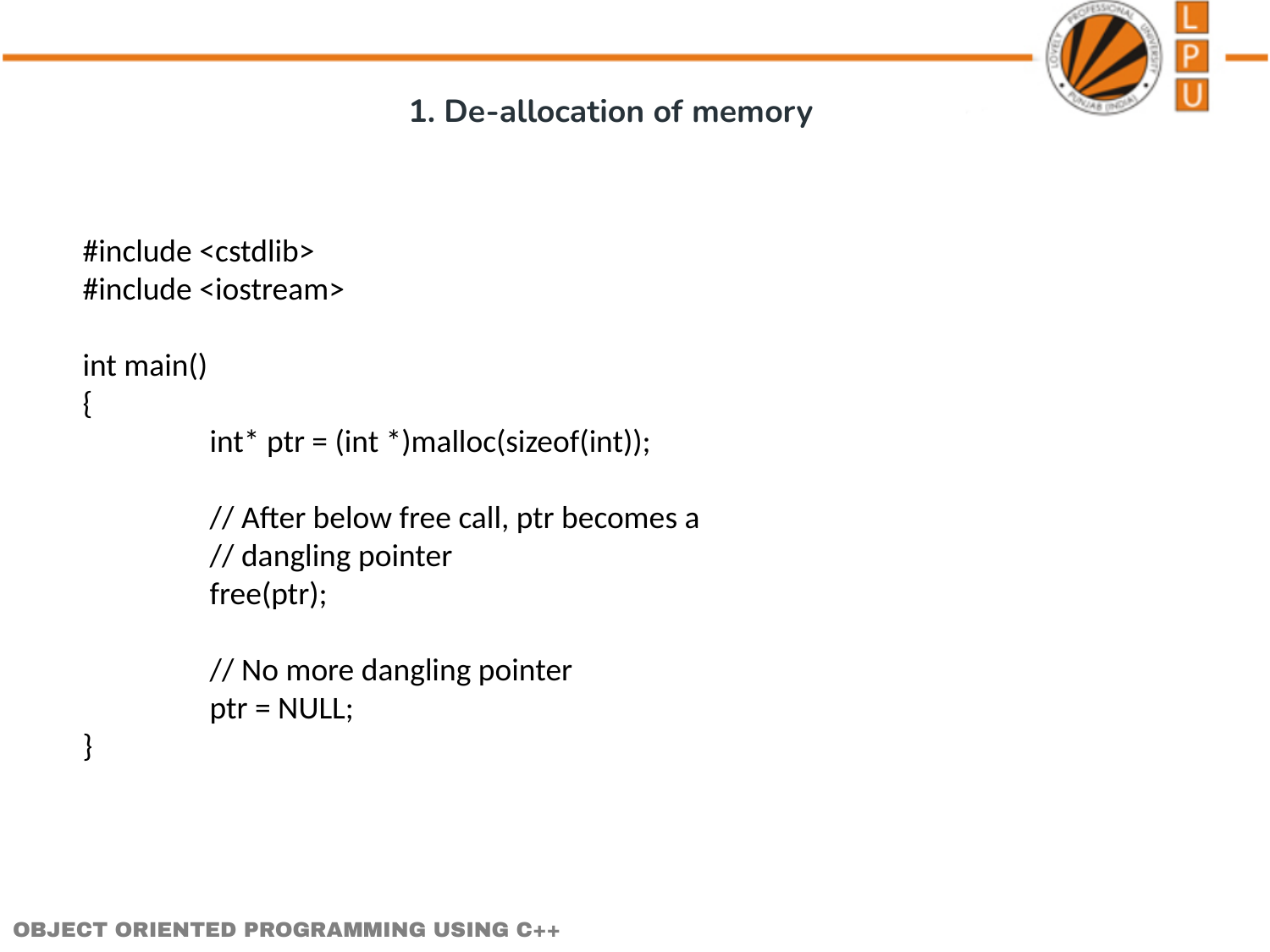

1. De-allocation of memory
#include <cstdlib>
#include <iostream>

int main()
{
	int* ptr = (int *)malloc(sizeof(int));

	// After below free call, ptr becomes a
	// dangling pointer
	free(ptr);

	// No more dangling pointer
	ptr = NULL;
}